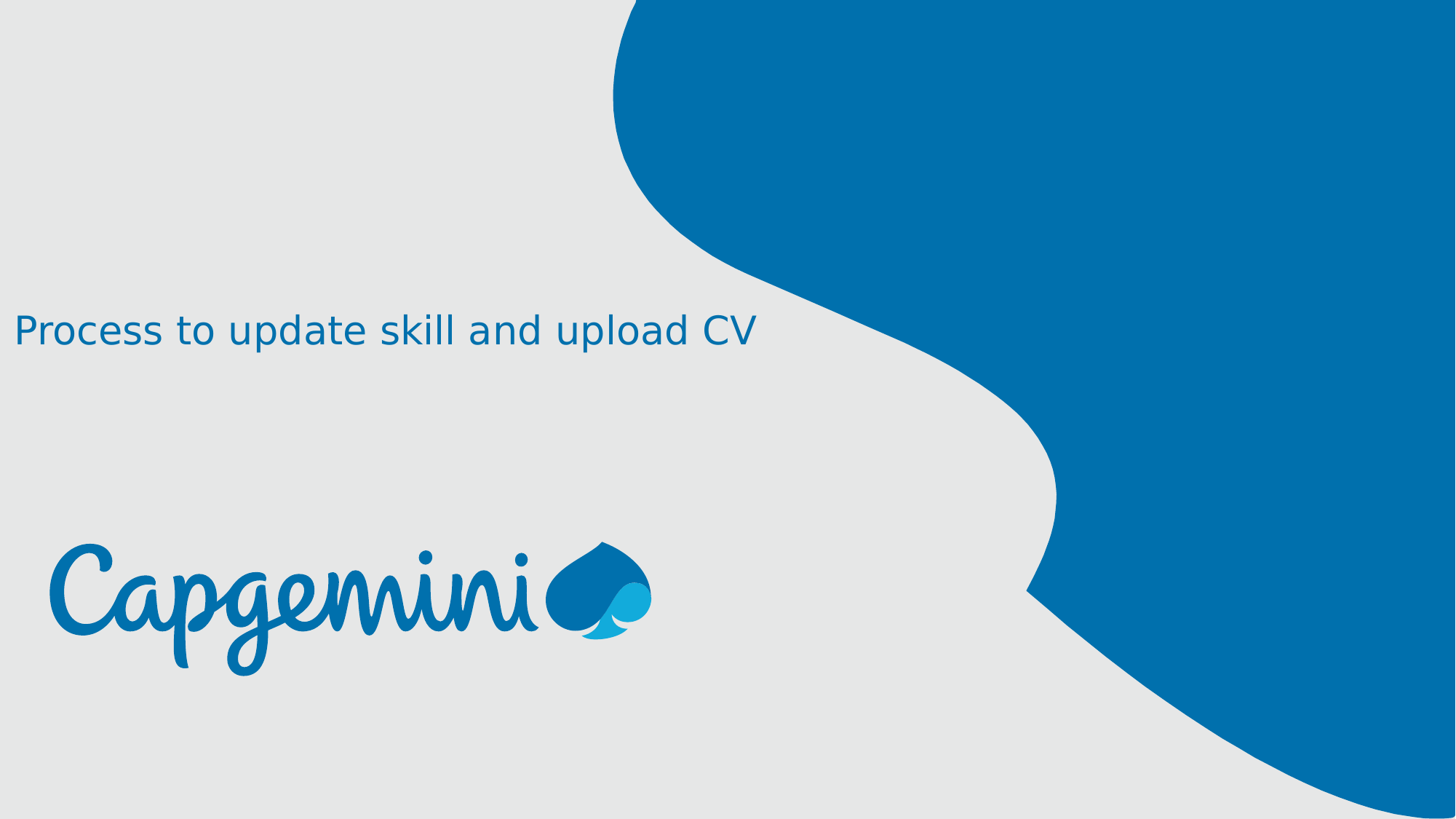

# Process to update skill and upload CV